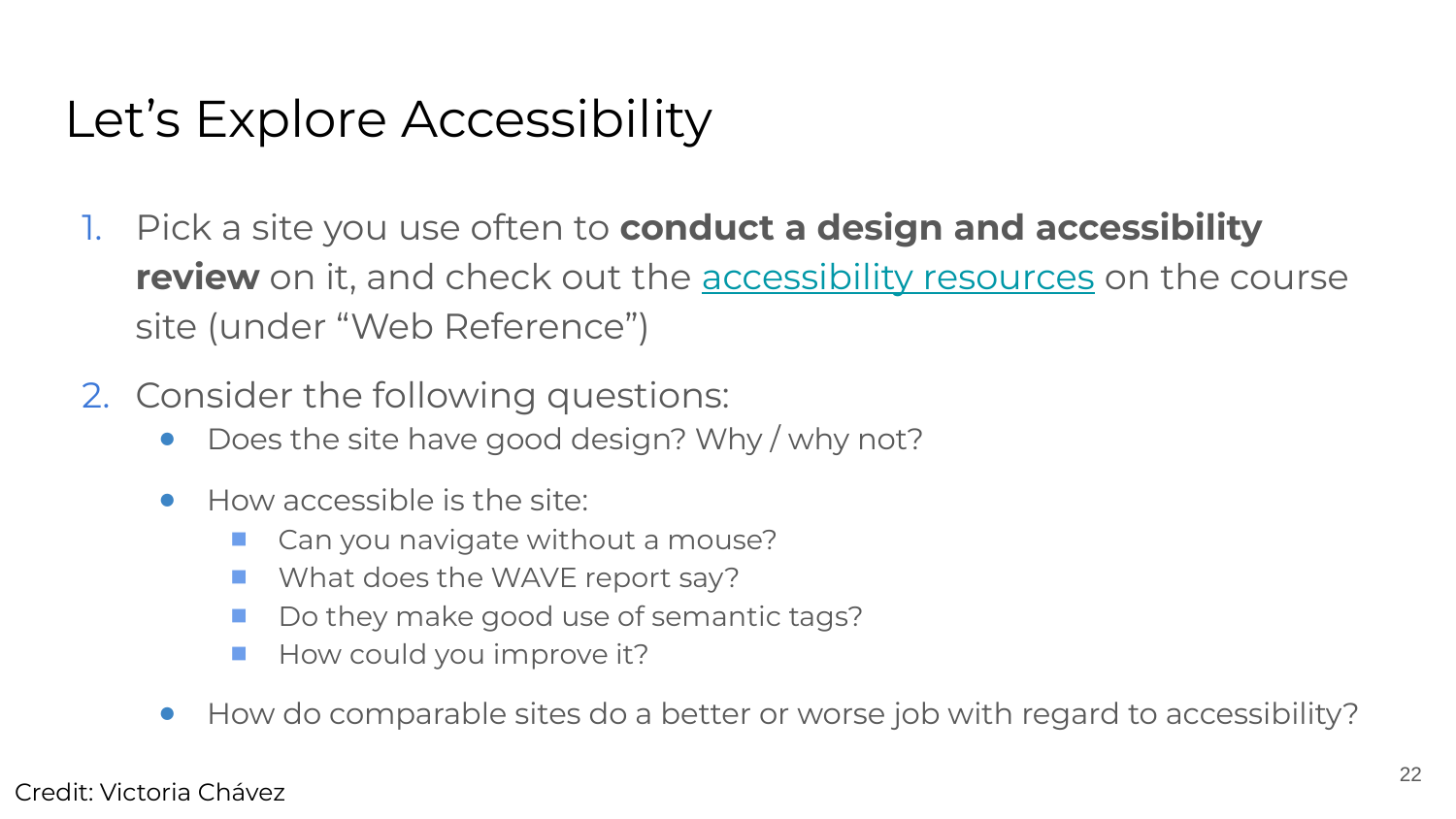

# Let’s Explore Accessibility
Pick a site you use often to conduct a design and accessibility review on it, and check out the accessibility resources on the course site (under “Web Reference”)
Consider the following questions:
Does the site have good design? Why / why not?
How accessible is the site:
Can you navigate without a mouse?
What does the WAVE report say?
Do they make good use of semantic tags?
How could you improve it?
How do comparable sites do a better or worse job with regard to accessibility?
22
Credit: Victoria Chávez